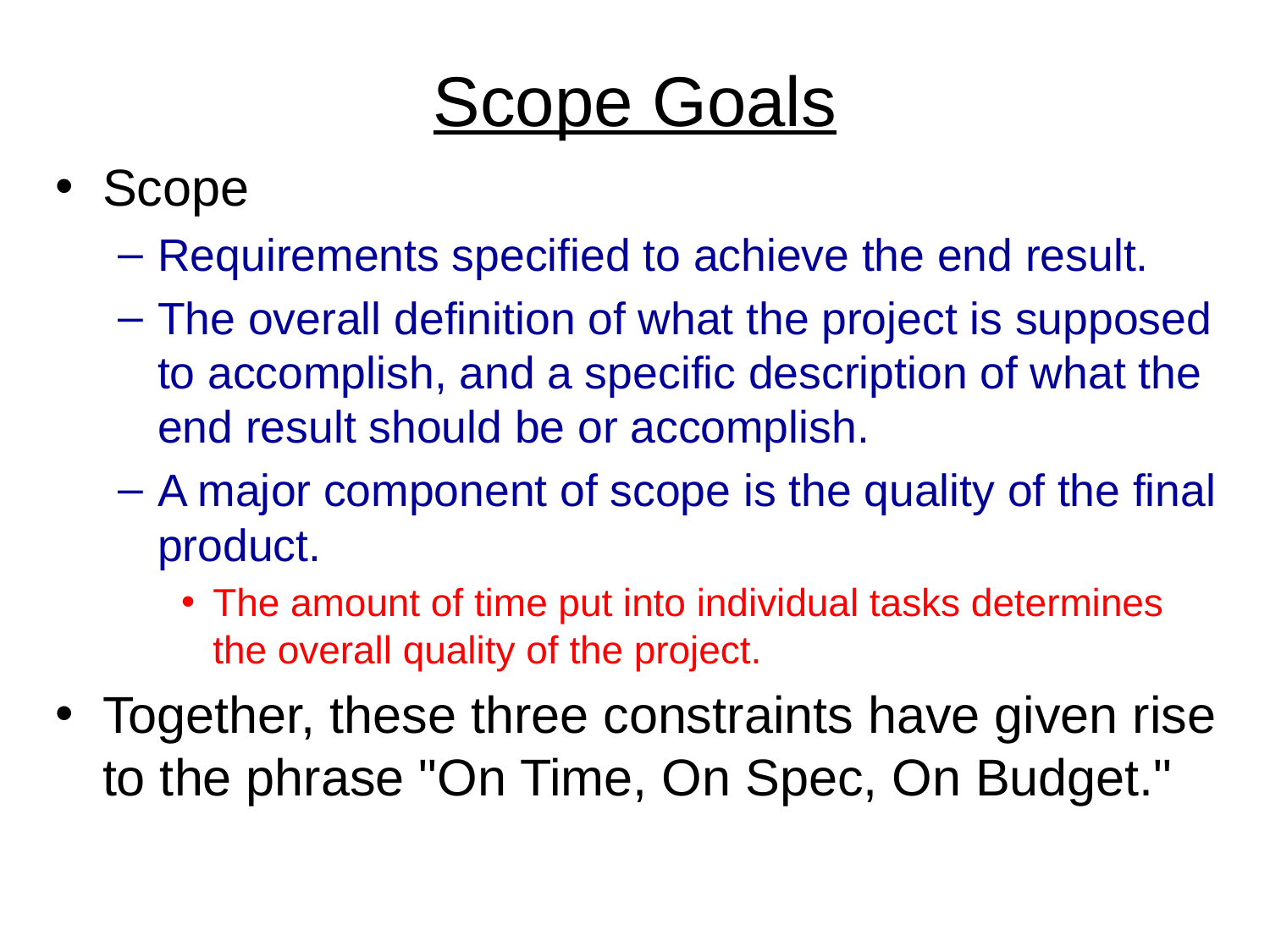

# Scope Goals
Scope
Requirements specified to achieve the end result.
The overall definition of what the project is supposed to accomplish, and a specific description of what the end result should be or accomplish.
A major component of scope is the quality of the final product.
The amount of time put into individual tasks determines the overall quality of the project.
Together, these three constraints have given rise to the phrase "On Time, On Spec, On Budget."